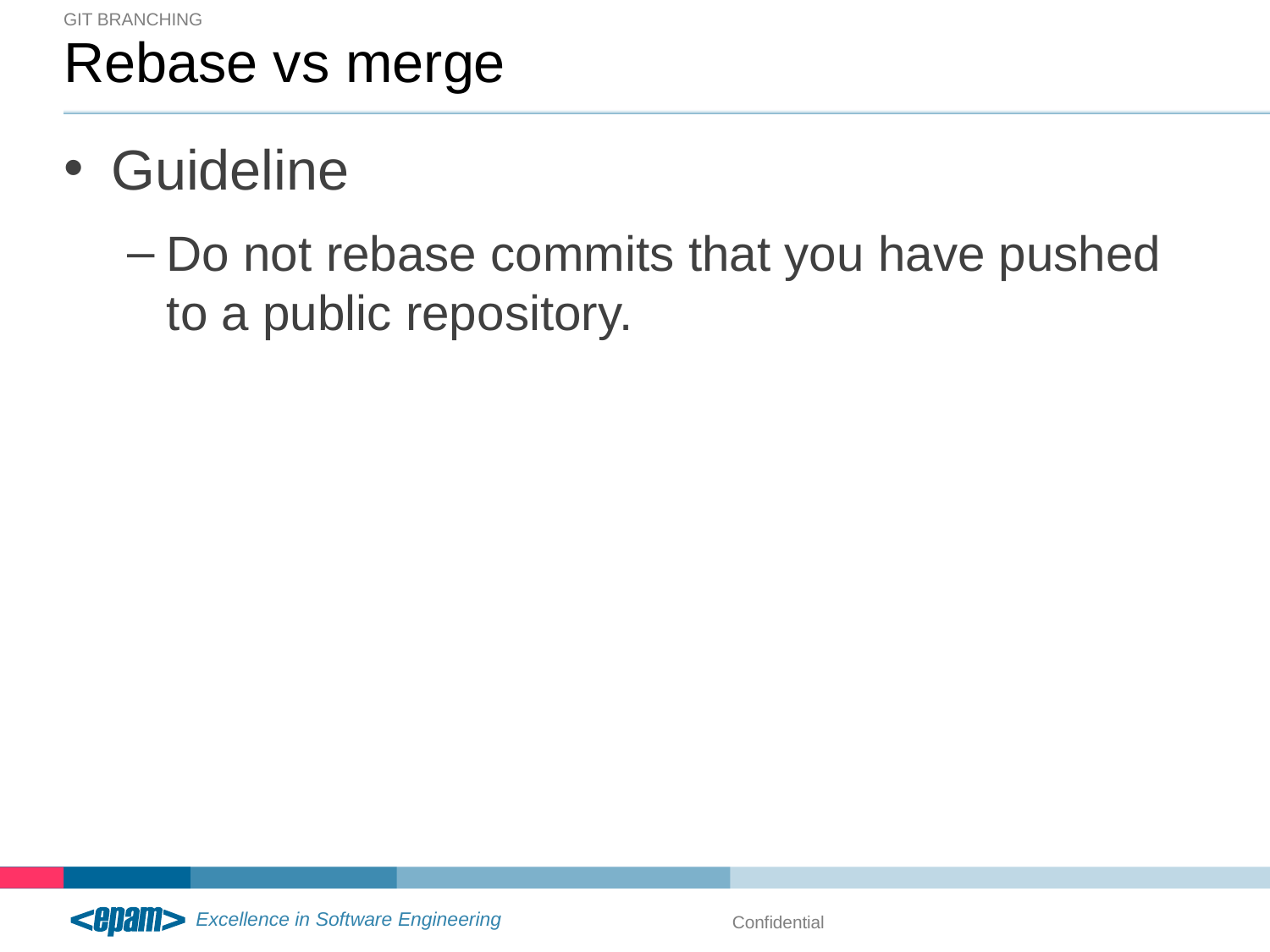

Git branching
# Rebase vs merge
Guideline
Do not rebase commits that you have pushed to a public repository.

Confidential